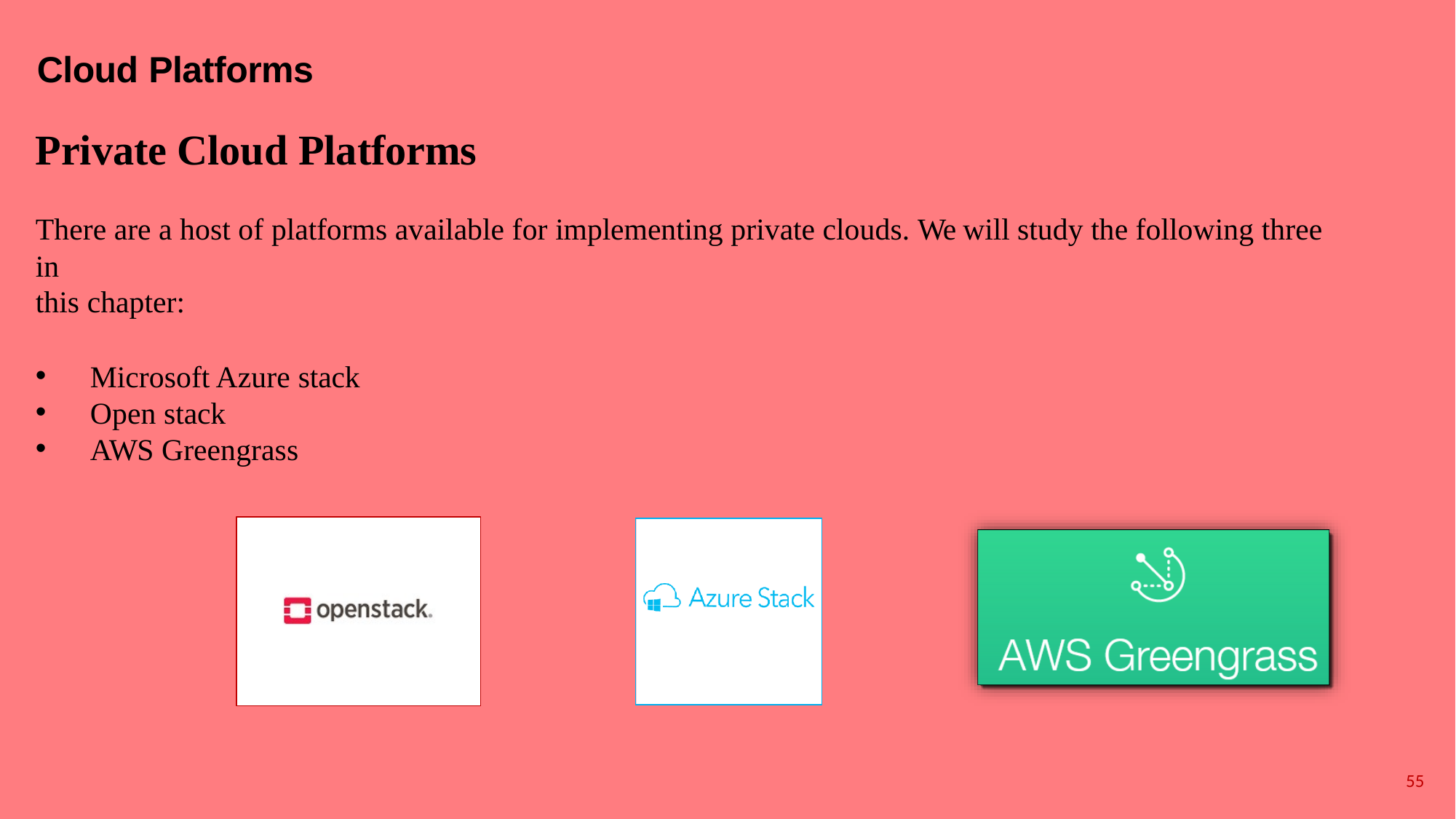

# Cloud Platforms
Private Cloud Platforms
There are a host of platforms available for implementing private clouds. We will study the following three in
this chapter:

Microsoft Azure stack
Open stack
AWS Greengrass

55